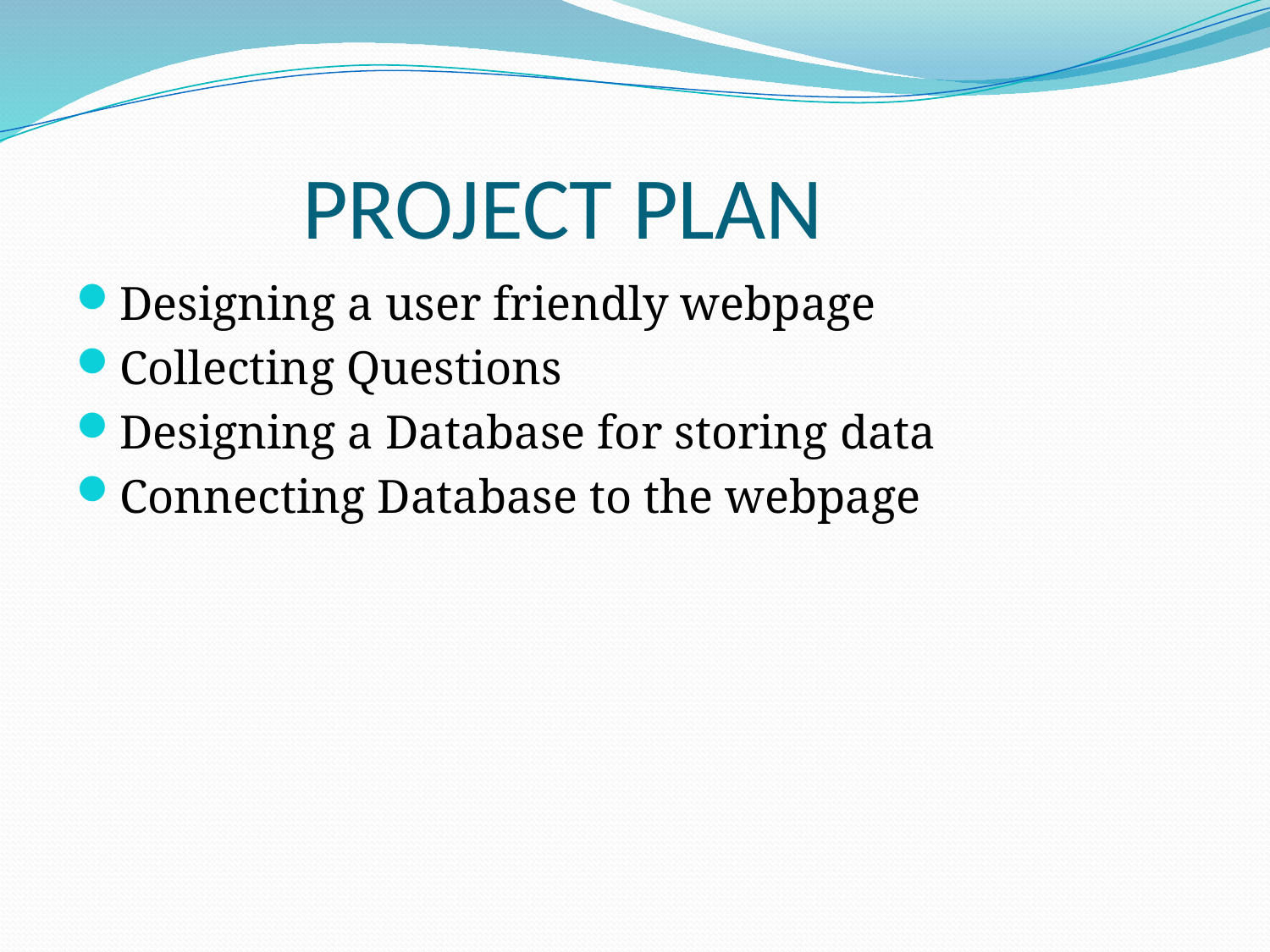

# PROJECT PLAN
Designing a user friendly webpage
Collecting Questions
Designing a Database for storing data
Connecting Database to the webpage